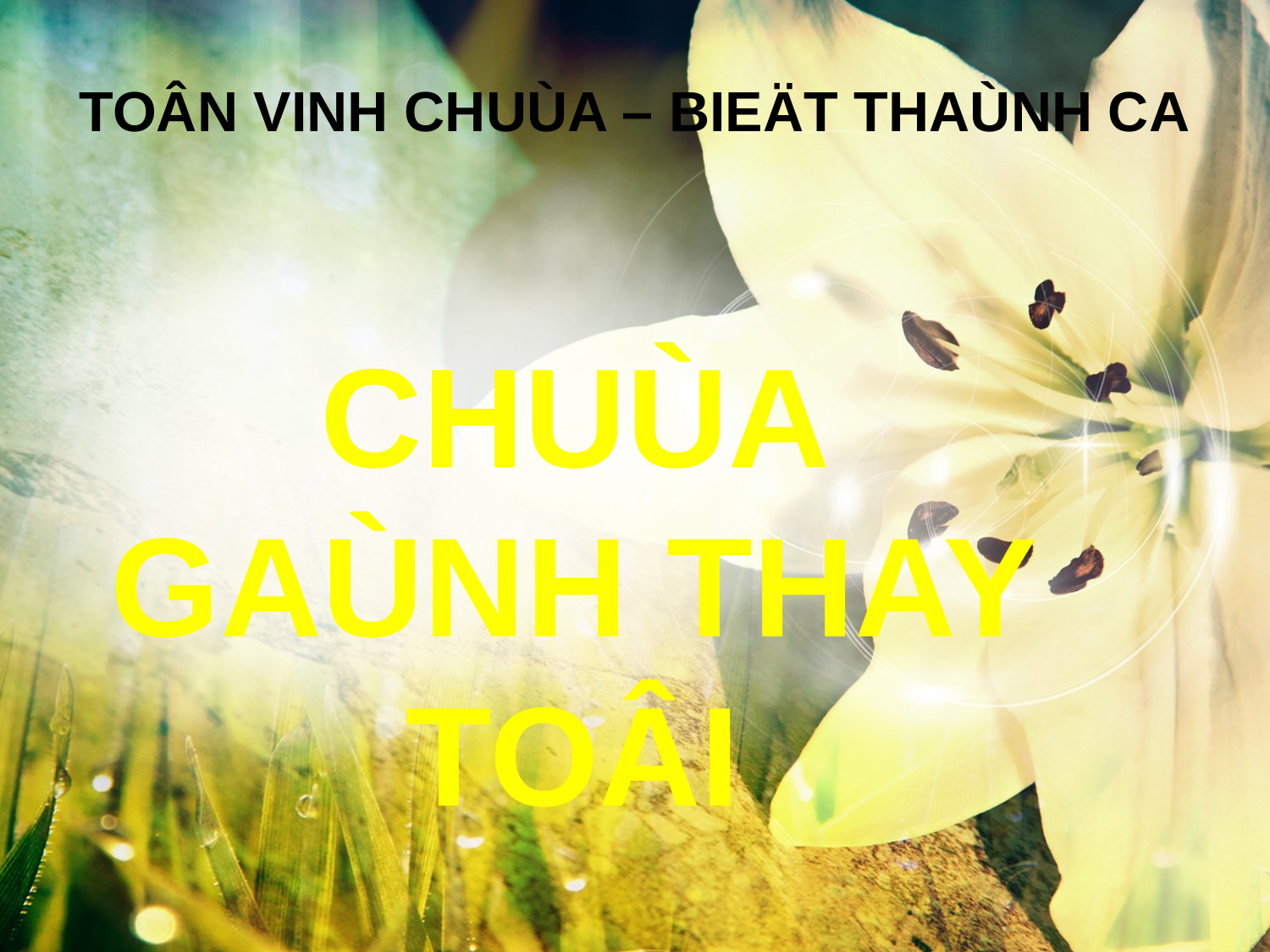

TOÂN VINH CHUÙA – BIEÄT THAÙNH CA
CHUÙA GAÙNH THAY TOÂI